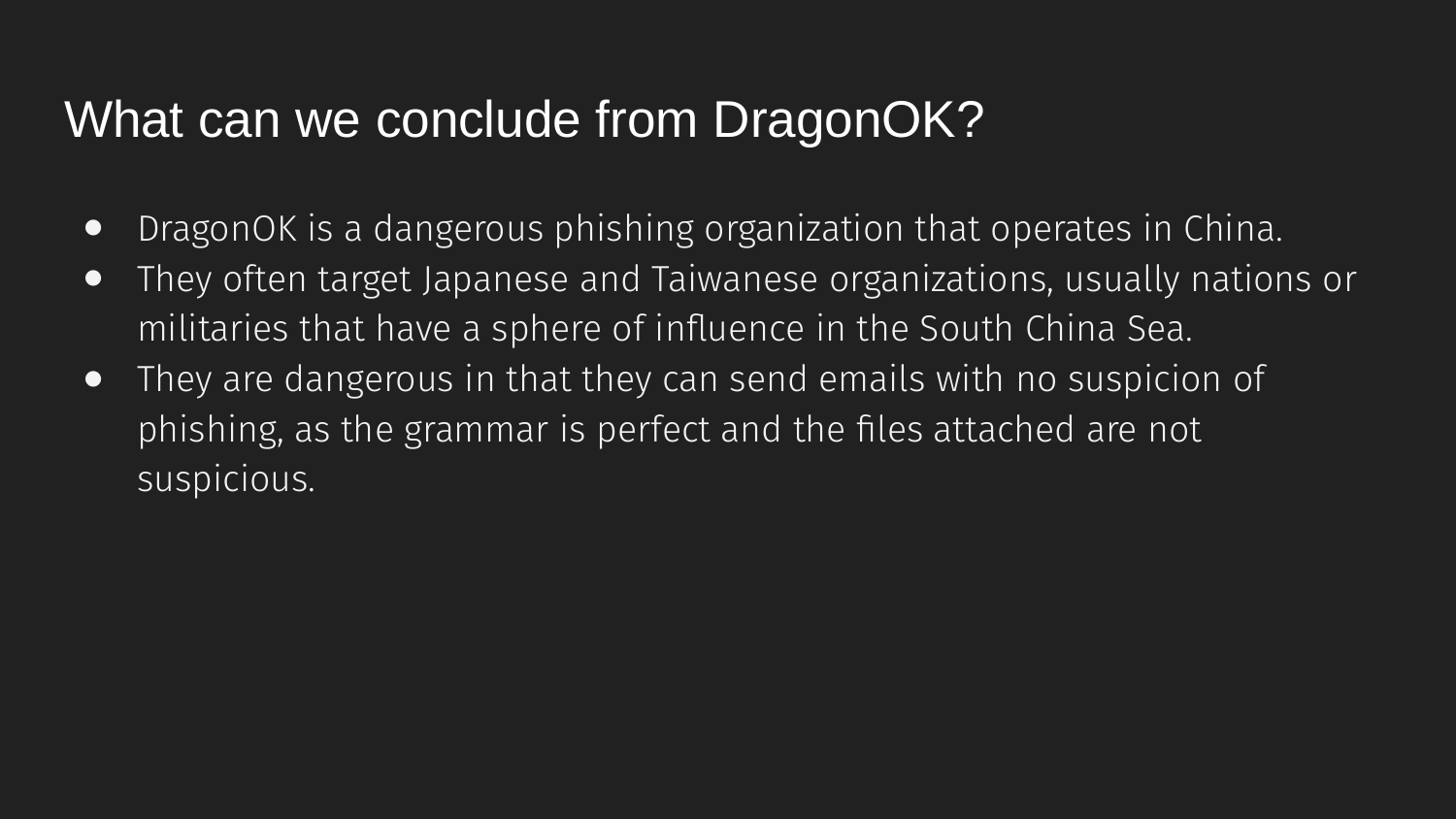

# What can we conclude from DragonOK?
DragonOK is a dangerous phishing organization that operates in China.
They often target Japanese and Taiwanese organizations, usually nations or militaries that have a sphere of influence in the South China Sea.
They are dangerous in that they can send emails with no suspicion of phishing, as the grammar is perfect and the files attached are not suspicious.